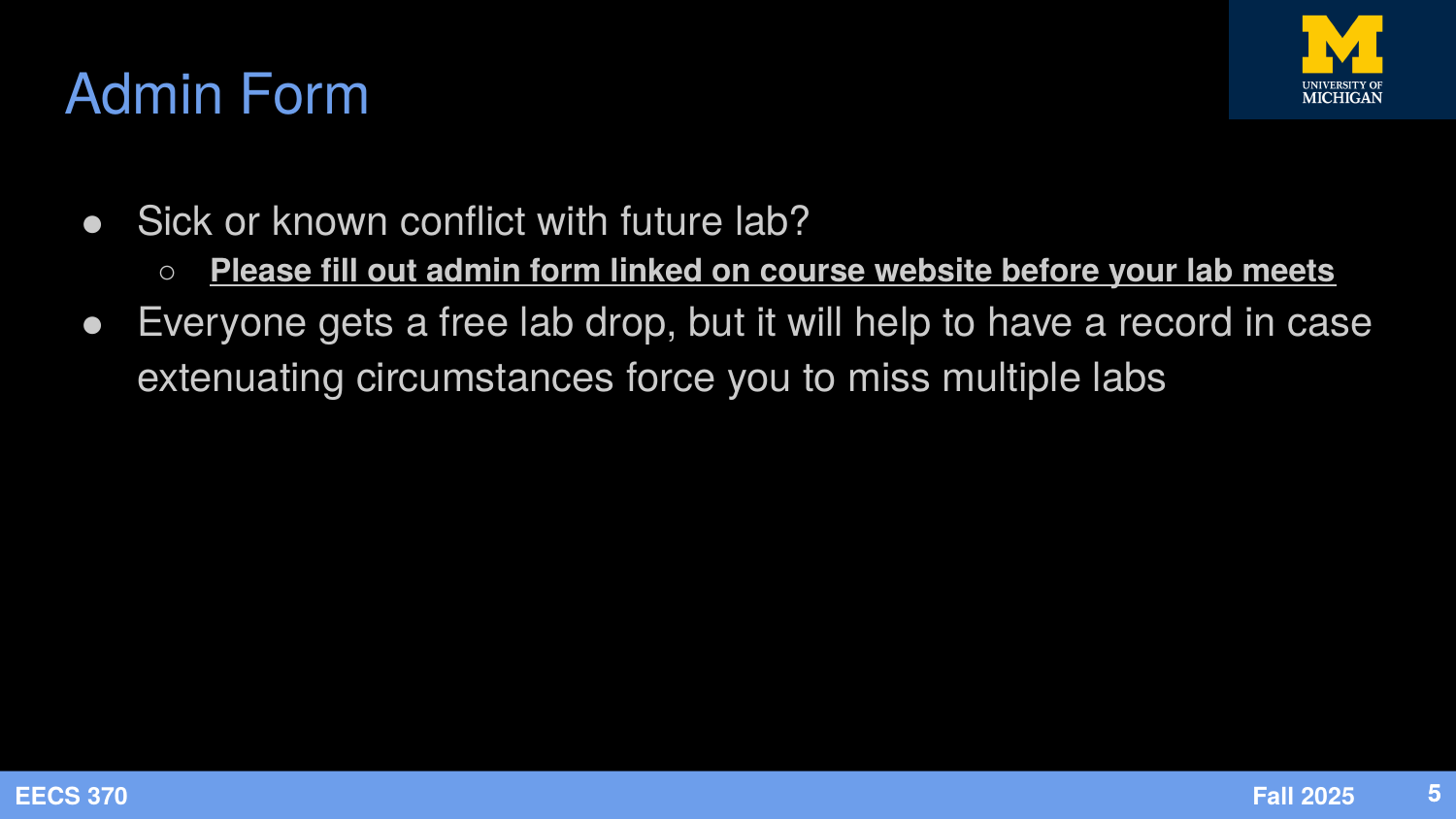

# Admin Form
Sick or known conflict with future lab?
Please fill out admin form linked on course website before your lab meets
Everyone gets a free lab drop, but it will help to have a record in case extenuating circumstances force you to miss multiple labs
5